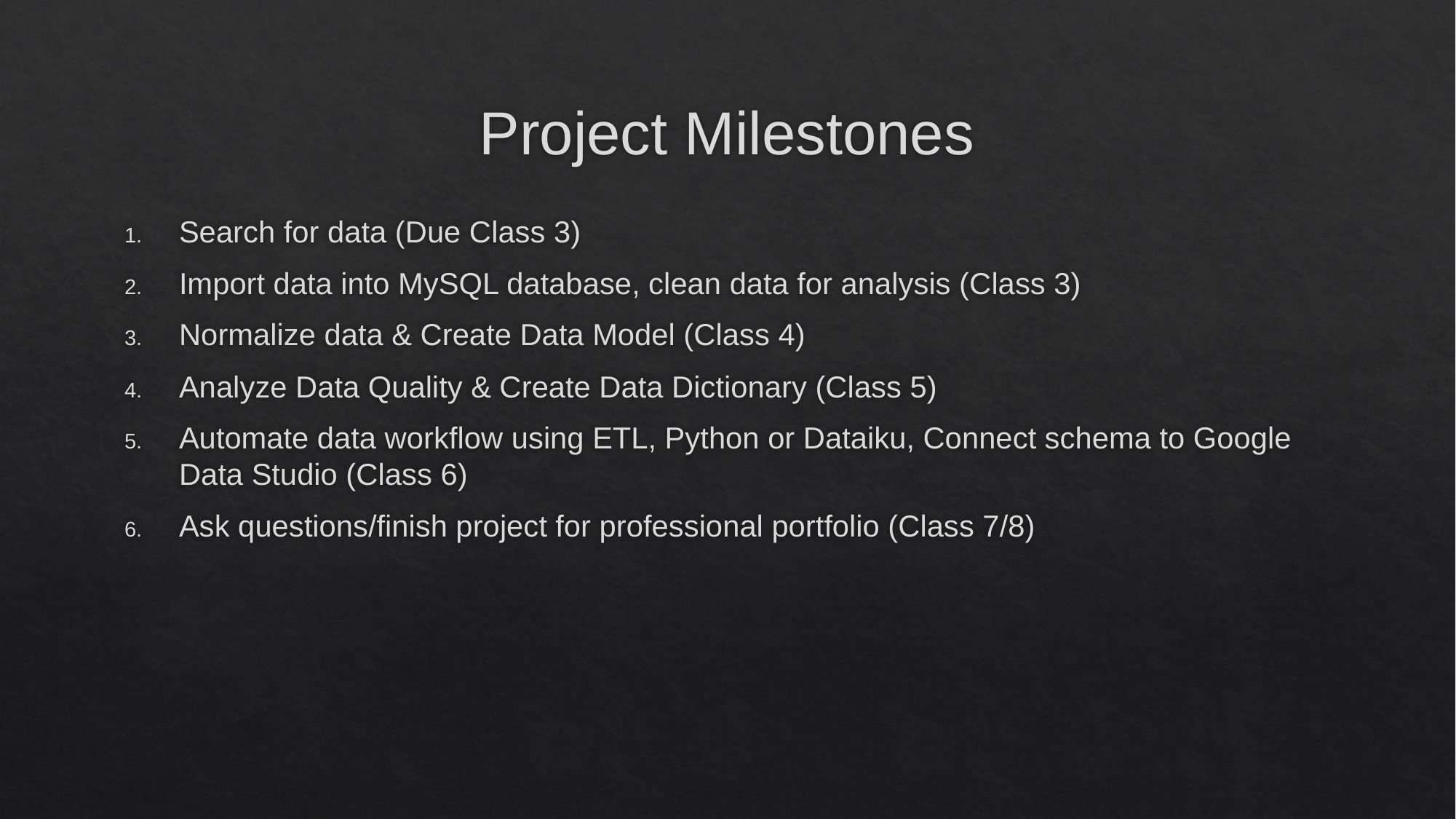

# Project Milestones
Search for data (Due Class 3)
Import data into MySQL database, clean data for analysis (Class 3)
Normalize data & Create Data Model (Class 4)
Analyze Data Quality & Create Data Dictionary (Class 5)
Automate data workflow using ETL, Python or Dataiku, Connect schema to Google Data Studio (Class 6)
Ask questions/finish project for professional portfolio (Class 7/8)